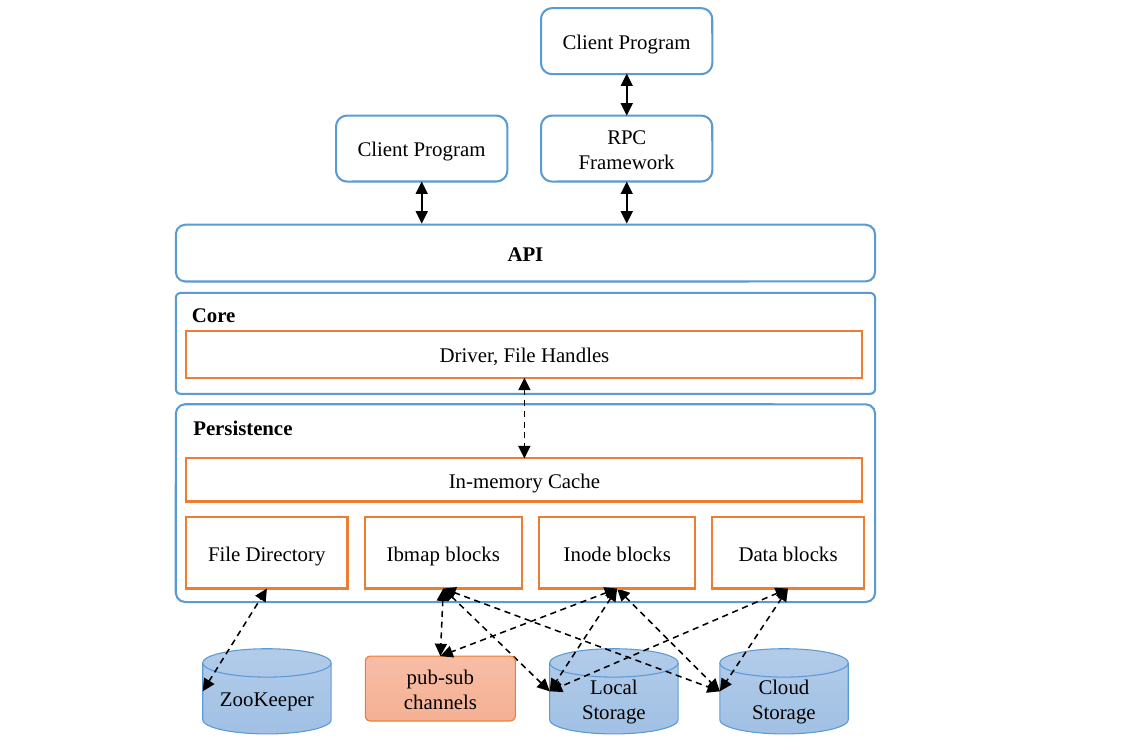

Client Program
Client Program
RPC Framework
API
Core
Driver, File Handles
Persistence
In-memory Cache
File Directory
Ibmap blocks
Inode blocks
Data blocks
ZooKeeper
Local Storage
Cloud Storage
pub-sub channels